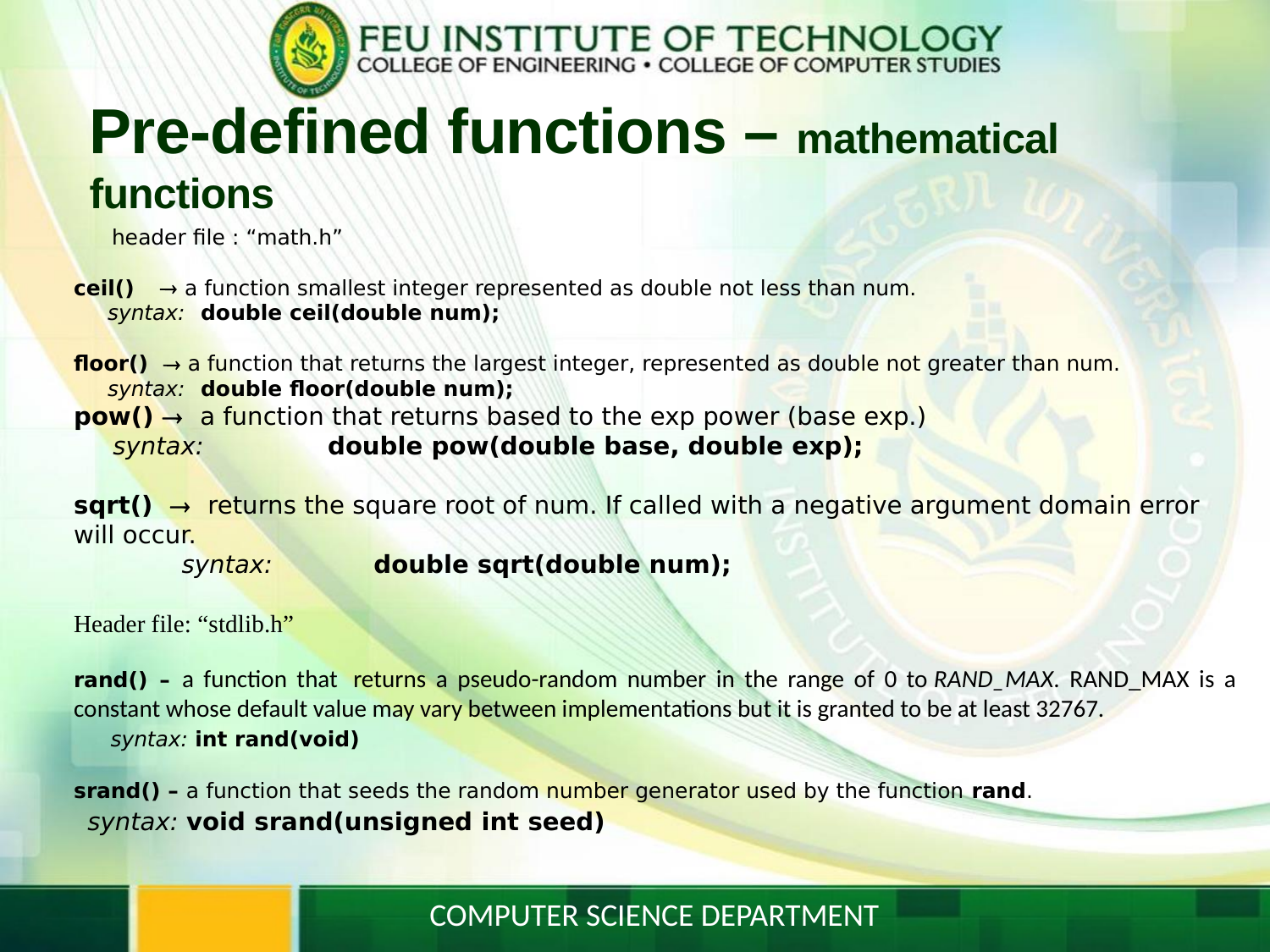

Pre-defined functions – mathematical functions
header file : “math.h”

ceil()	  → a function smallest integer represented as double not less than num.
     syntax:	double ceil(double num);

floor()  → a function that returns the largest integer, represented as double not greater than num.
     syntax:	double floor(double num);
pow() →  a function that returns based to the exp power (base exp.)
     syntax:	double pow(double base, double exp);

sqrt()  →  returns the square root of num. If called with a negative argument domain error will occur.
	syntax:	 double sqrt(double num);

Header file: “stdlib.h”

rand() – a function that  returns a pseudo-random number in the range of 0 to RAND_MAX. RAND_MAX is a constant whose default value may vary between implementations but it is granted to be at least 32767.
      syntax: int rand(void)

srand() – a function that seeds the random number generator used by the function rand.
  syntax: void srand(unsigned int seed)